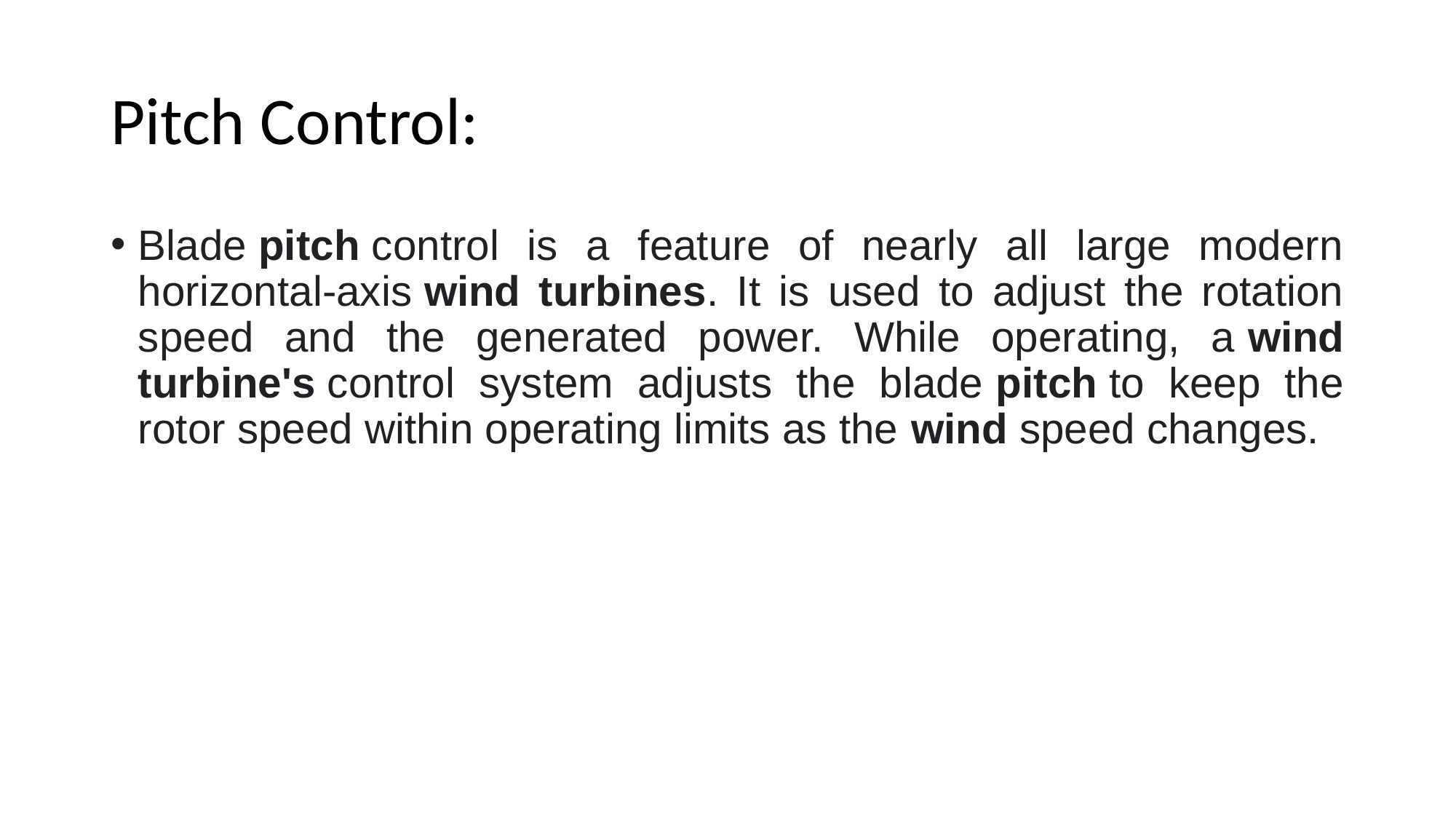

# Pitch Control:
Blade pitch control is a feature of nearly all large modern horizontal-axis wind turbines. It is used to adjust the rotation speed and the generated power. While operating, a wind turbine's control system adjusts the blade pitch to keep the rotor speed within operating limits as the wind speed changes.